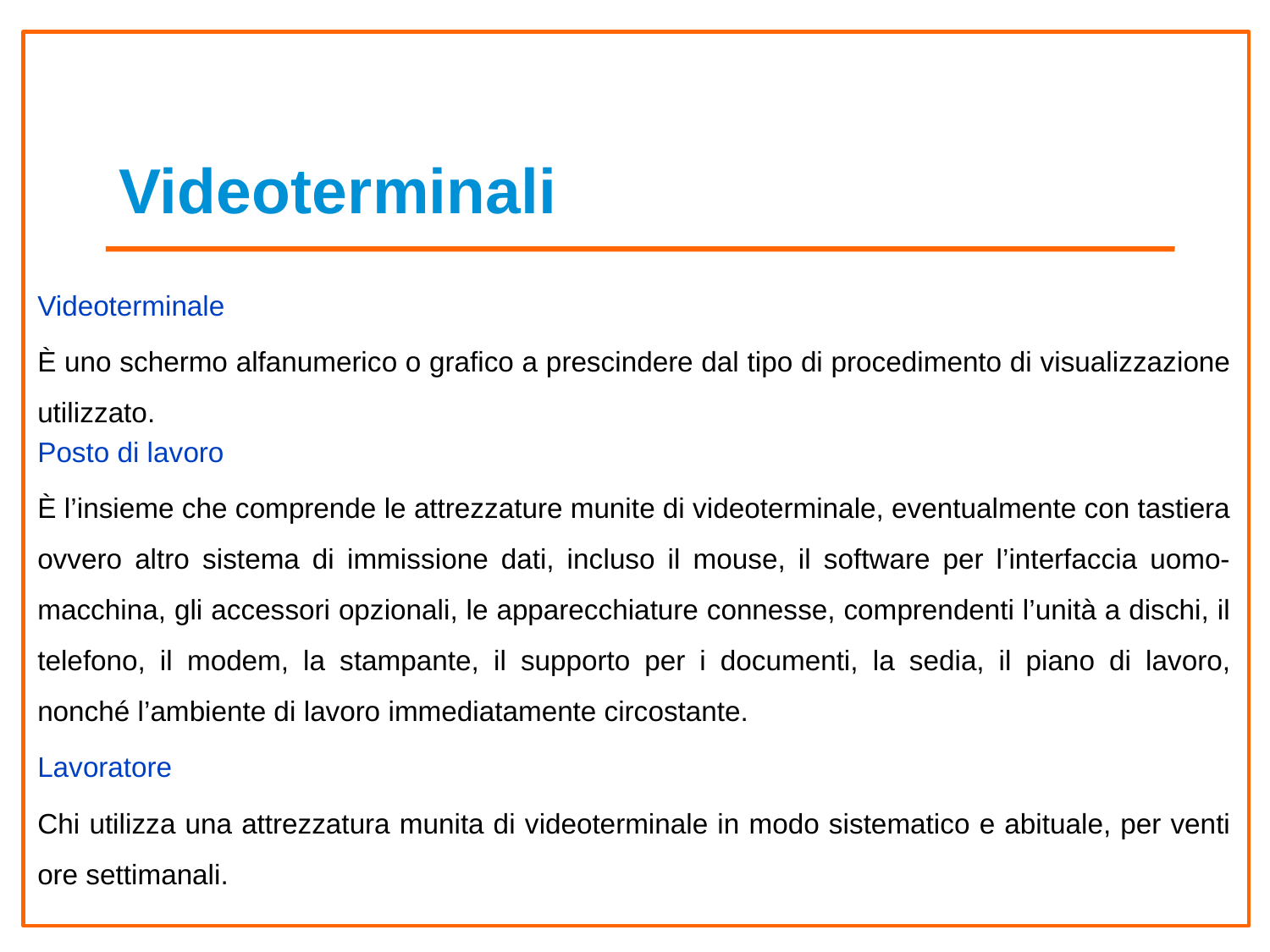

# Videoterminali
Videoterminale
È uno schermo alfanumerico o grafico a prescindere dal tipo di procedimento di visualizzazione utilizzato.
Posto di lavoro
È l’insieme che comprende le attrezzature munite di videoterminale, eventualmente con tastiera ovvero altro sistema di immissione dati, incluso il mouse, il software per l’interfaccia uomo-macchina, gli accessori opzionali, le apparecchiature connesse, comprendenti l’unità a dischi, il telefono, il modem, la stampante, il supporto per i documenti, la sedia, il piano di lavoro, nonché l’ambiente di lavoro immediatamente circostante.
Lavoratore
Chi utilizza una attrezzatura munita di videoterminale in modo sistematico e abituale, per venti ore settimanali.